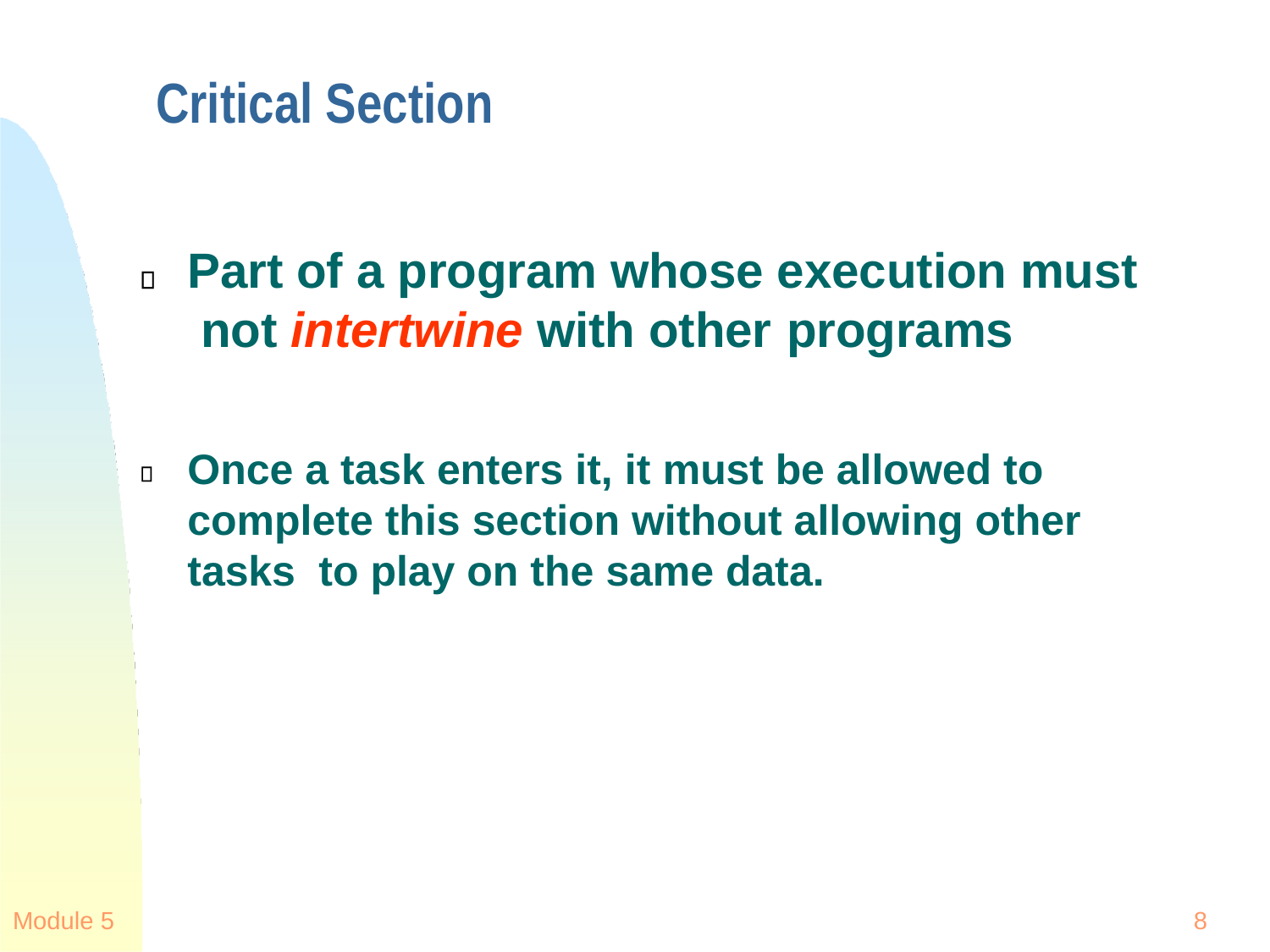

# Critical Section
Part of a program whose execution must  not intertwine with other programs

Once a task enters it, it must be allowed to  complete this section without allowing other tasks  to play on the same data.

Module 5
8